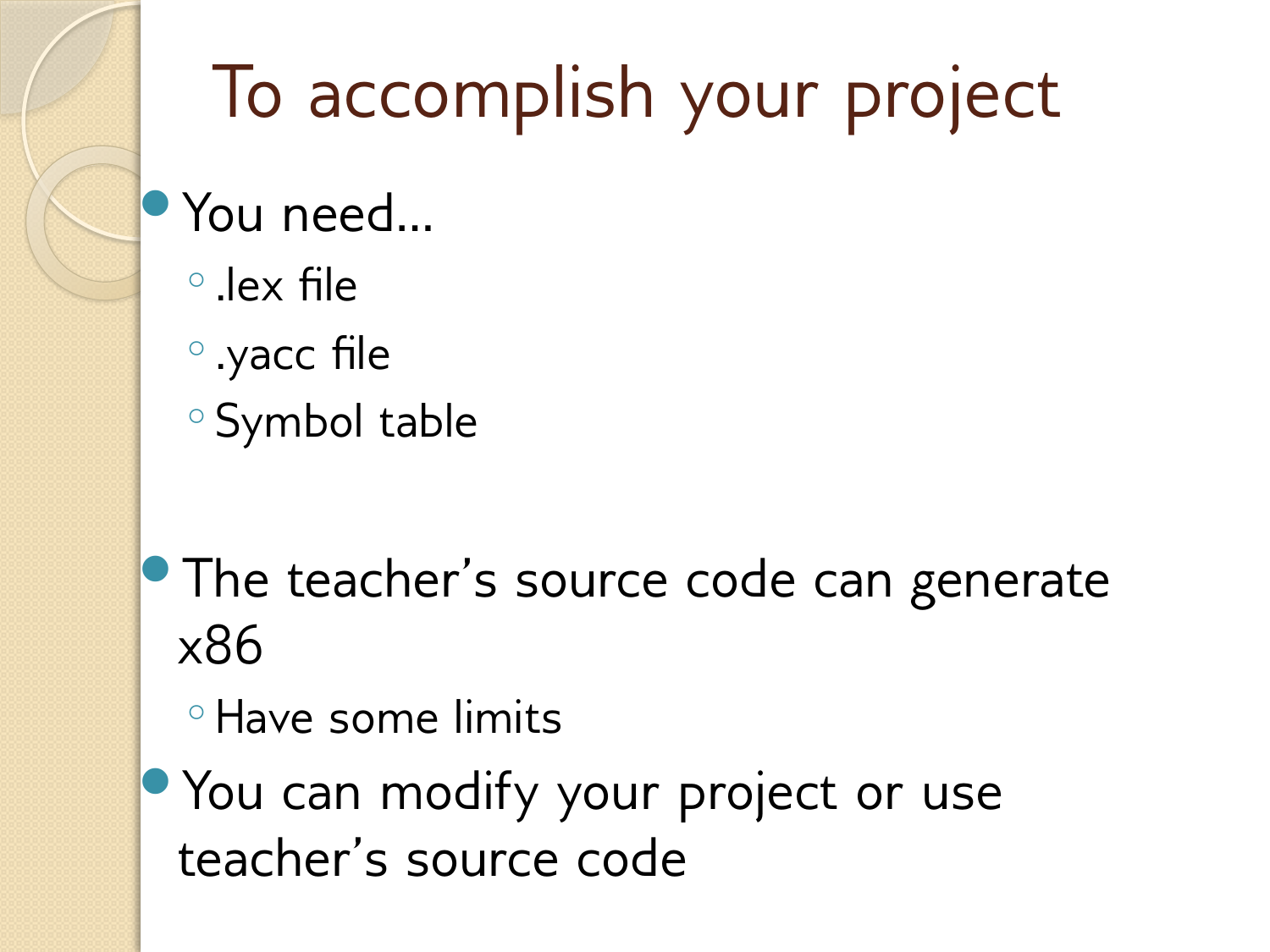

# To accomplish your project
You need…
.lex file
.yacc file
Symbol table

The teacher’s source code can generate x86
Have some limits
You can modify your project or use teacher’s source code